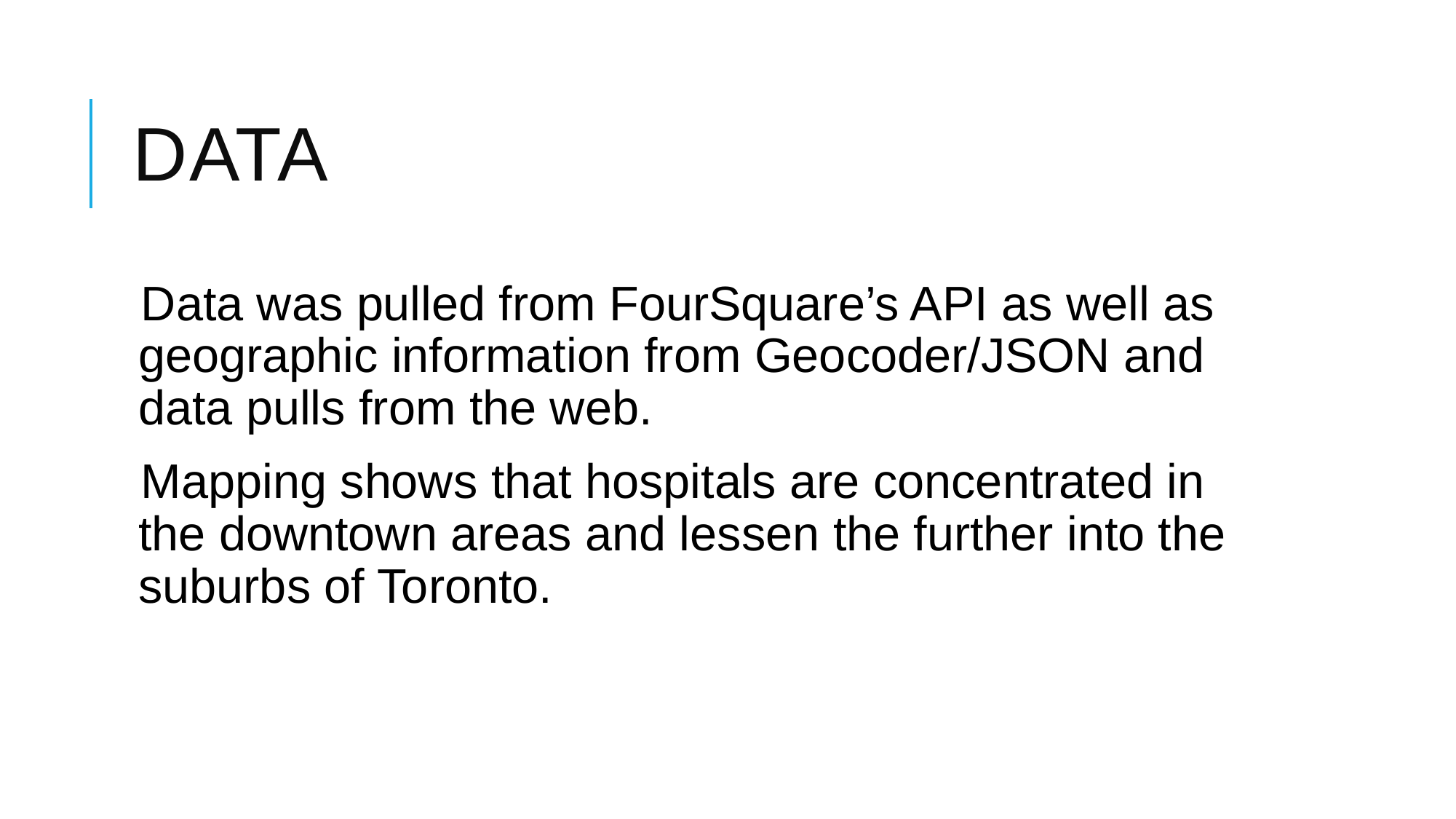

# Data
Data was pulled from FourSquare’s API as well as geographic information from Geocoder/JSON and data pulls from the web.
Mapping shows that hospitals are concentrated in the downtown areas and lessen the further into the suburbs of Toronto.